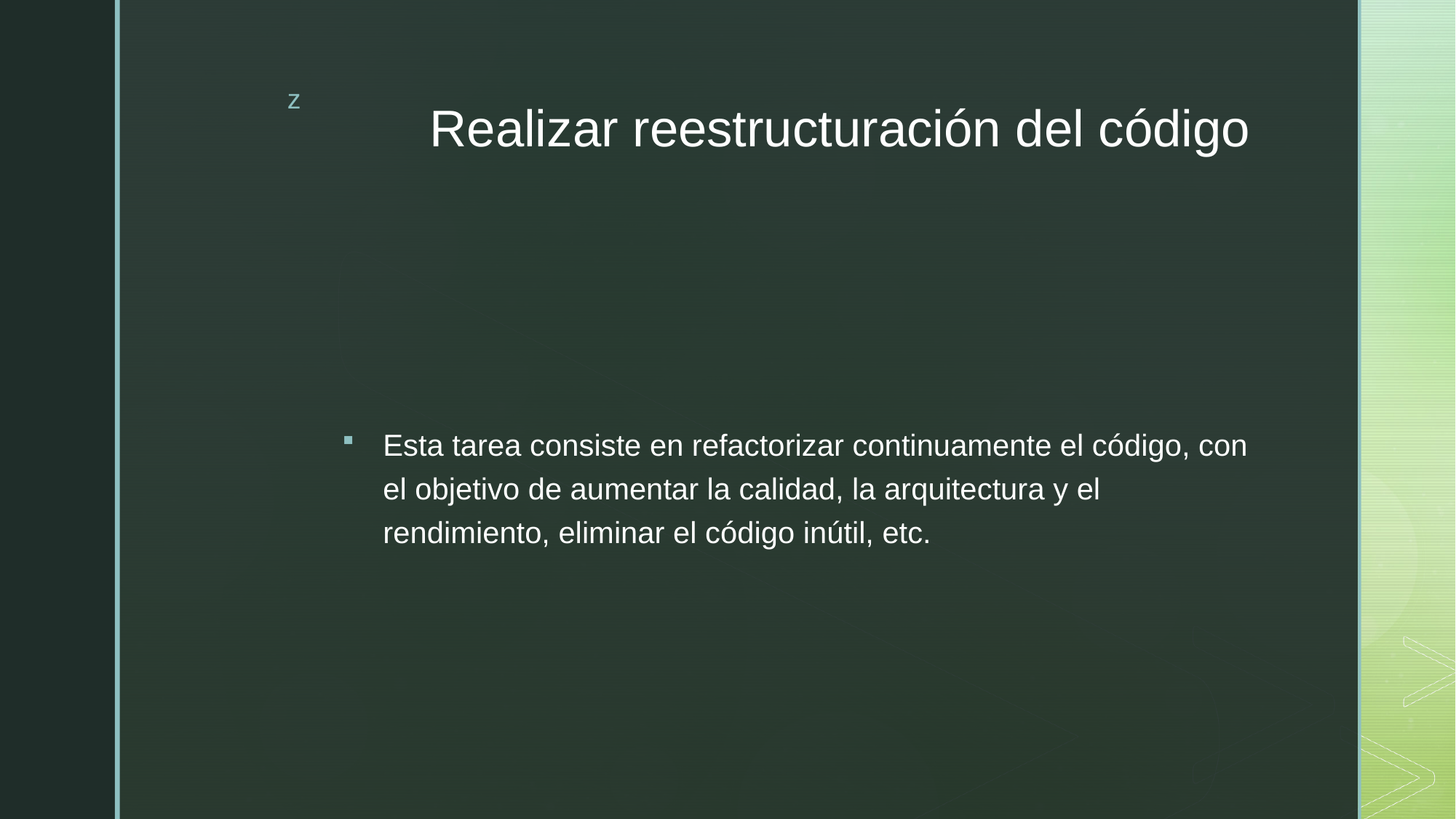

# Realizar reestructuración del código
Esta tarea consiste en refactorizar continuamente el código, con el objetivo de aumentar la calidad, la arquitectura y el rendimiento, eliminar el código inútil, etc.